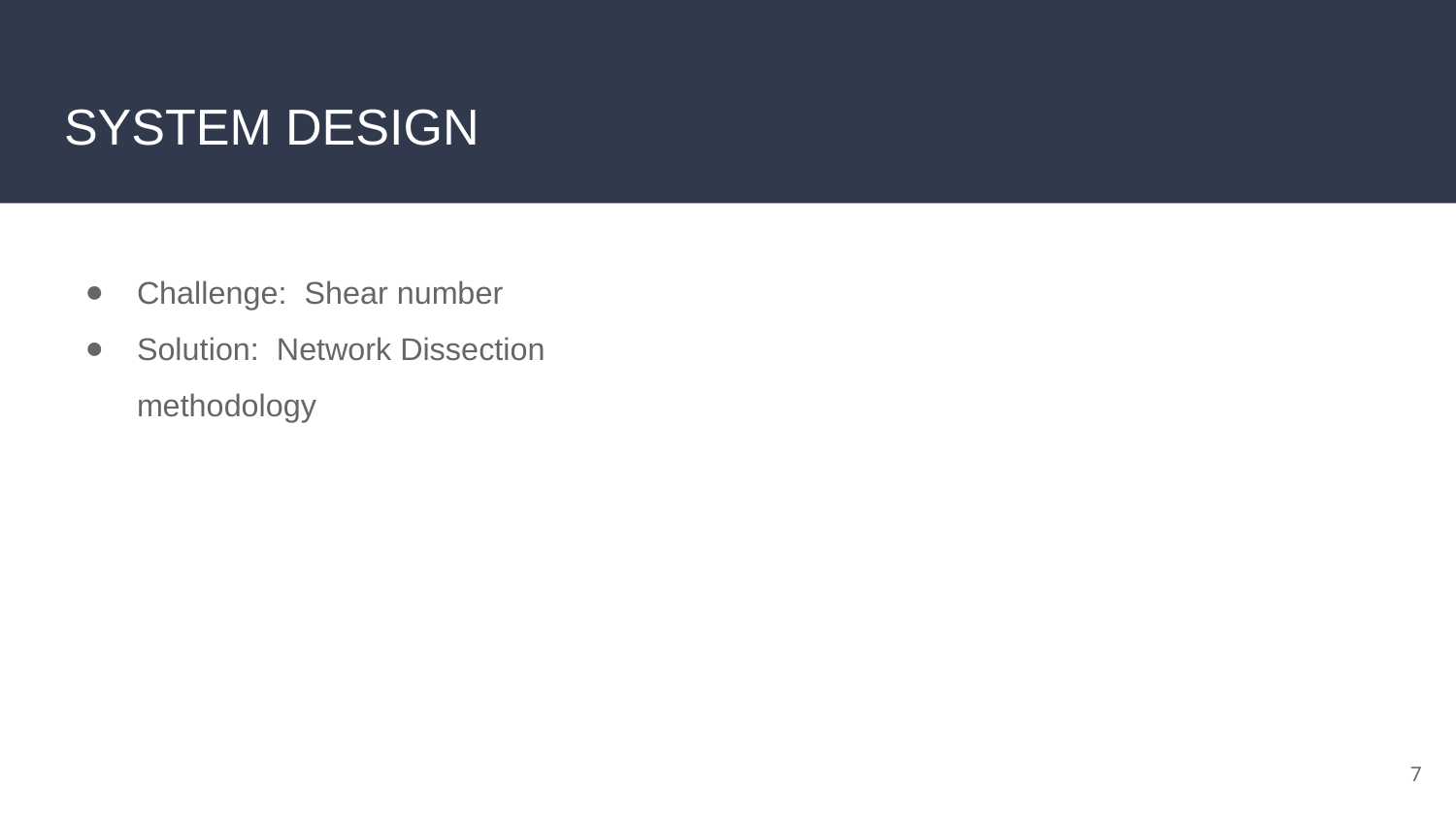

# SYSTEM DESIGN
Challenge:  Shear number
Solution:  Network Dissection methodology

7